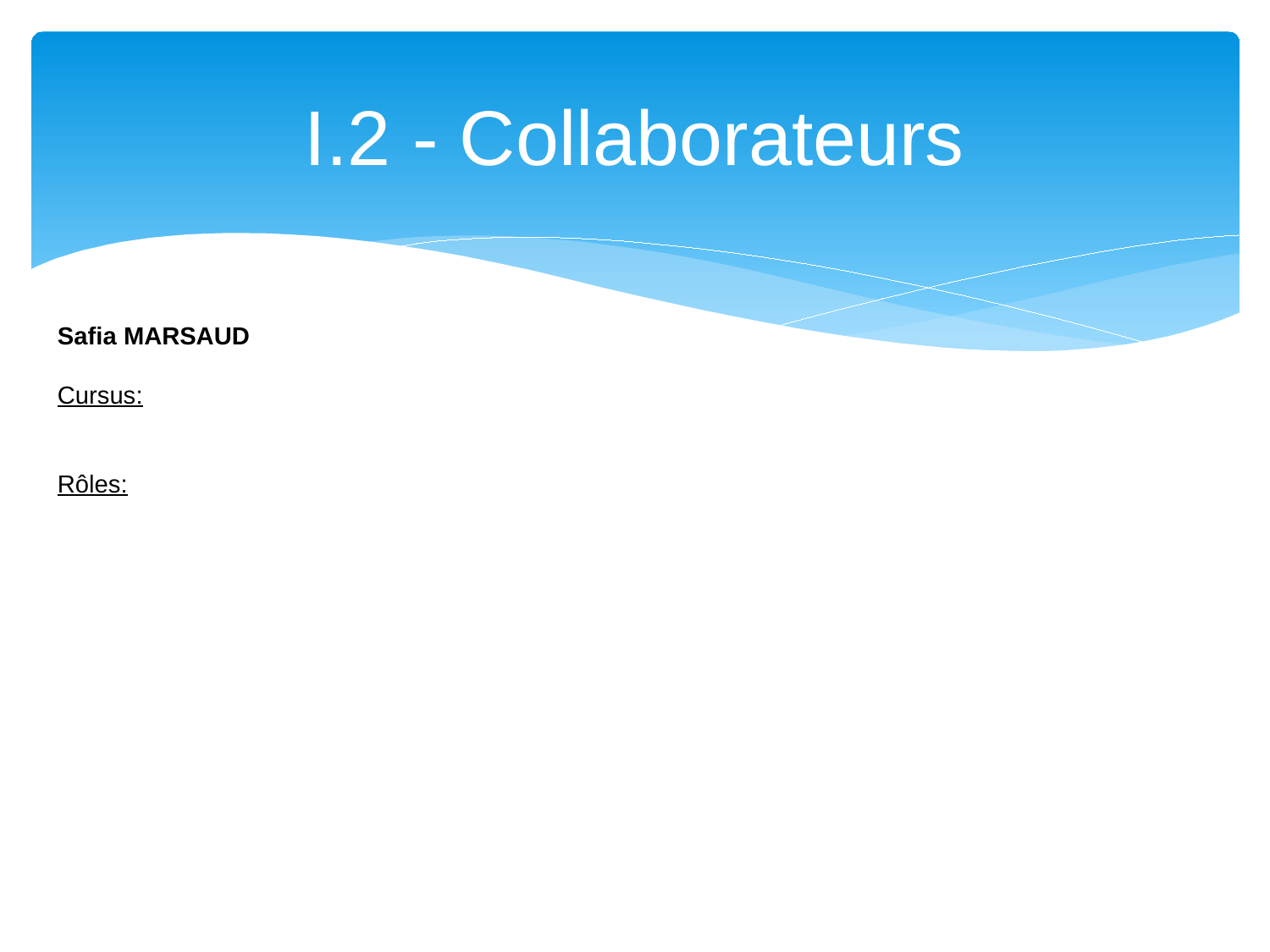

# I.2 - Collaborateurs
Safia MARSAUD

Cursus:

Rôles: